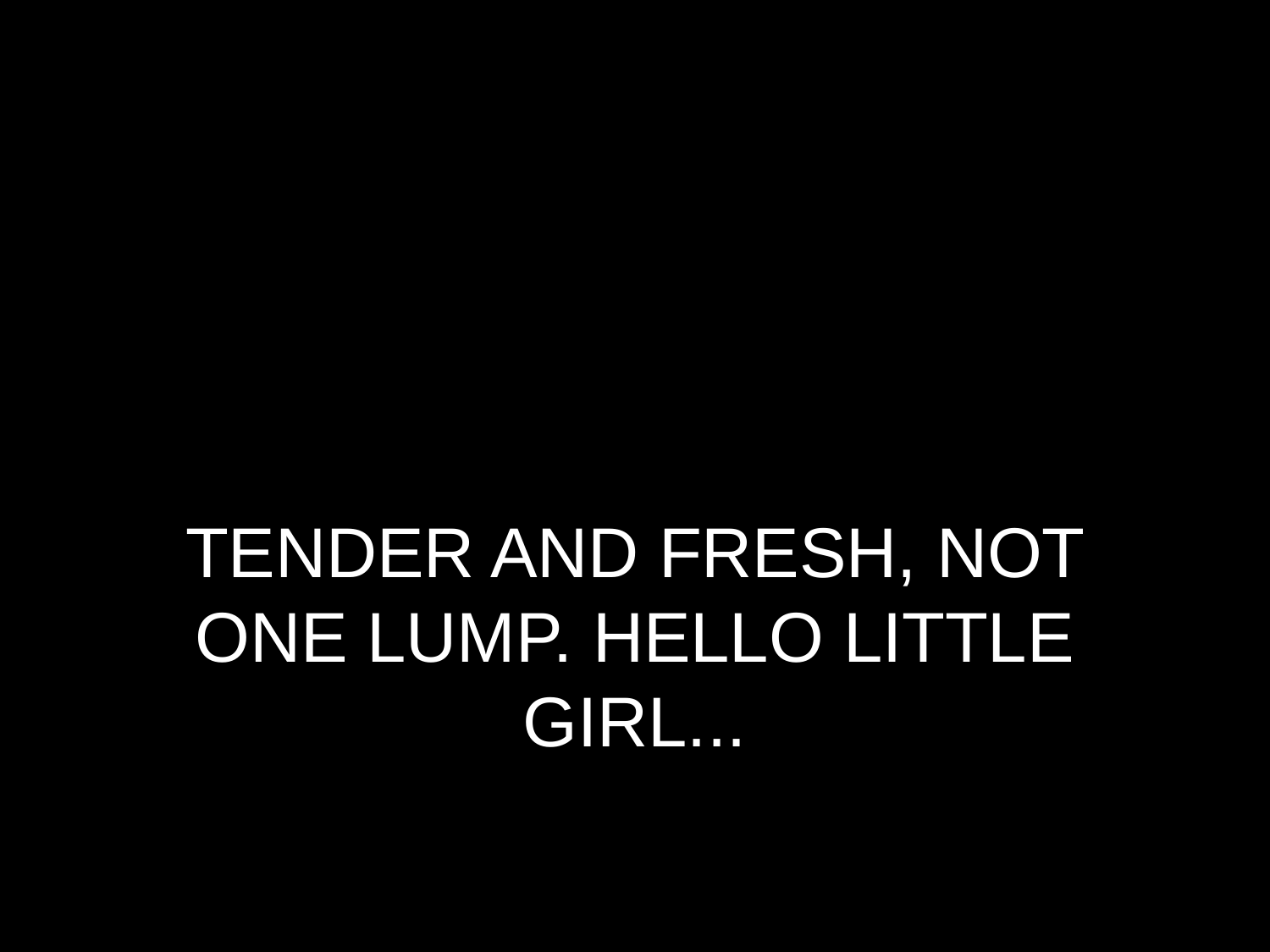

# TENDER AND FRESH, NOT ONE LUMP. HELLO LITTLE GIRL...